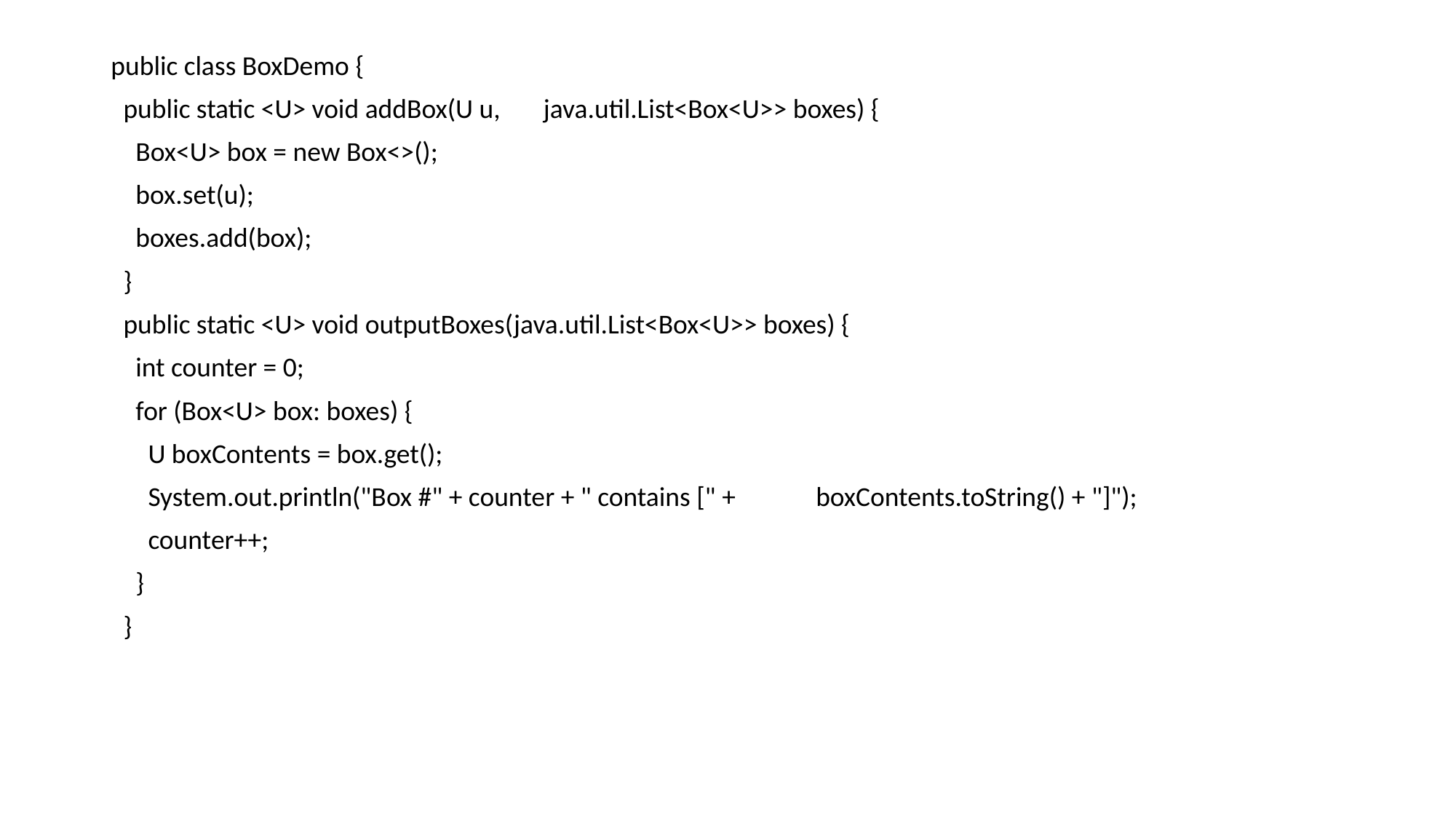

public class BoxDemo {
  public static <U> void addBox(U u,       java.util.List<Box<U>> boxes) {
    Box<U> box = new Box<>();
    box.set(u);
    boxes.add(box);
  }
  public static <U> void outputBoxes(java.util.List<Box<U>> boxes) {
    int counter = 0;
    for (Box<U> box: boxes) {
      U boxContents = box.get();
      System.out.println("Box #" + counter + " contains [" +             boxContents.toString() + "]");
      counter++;
    }
  }